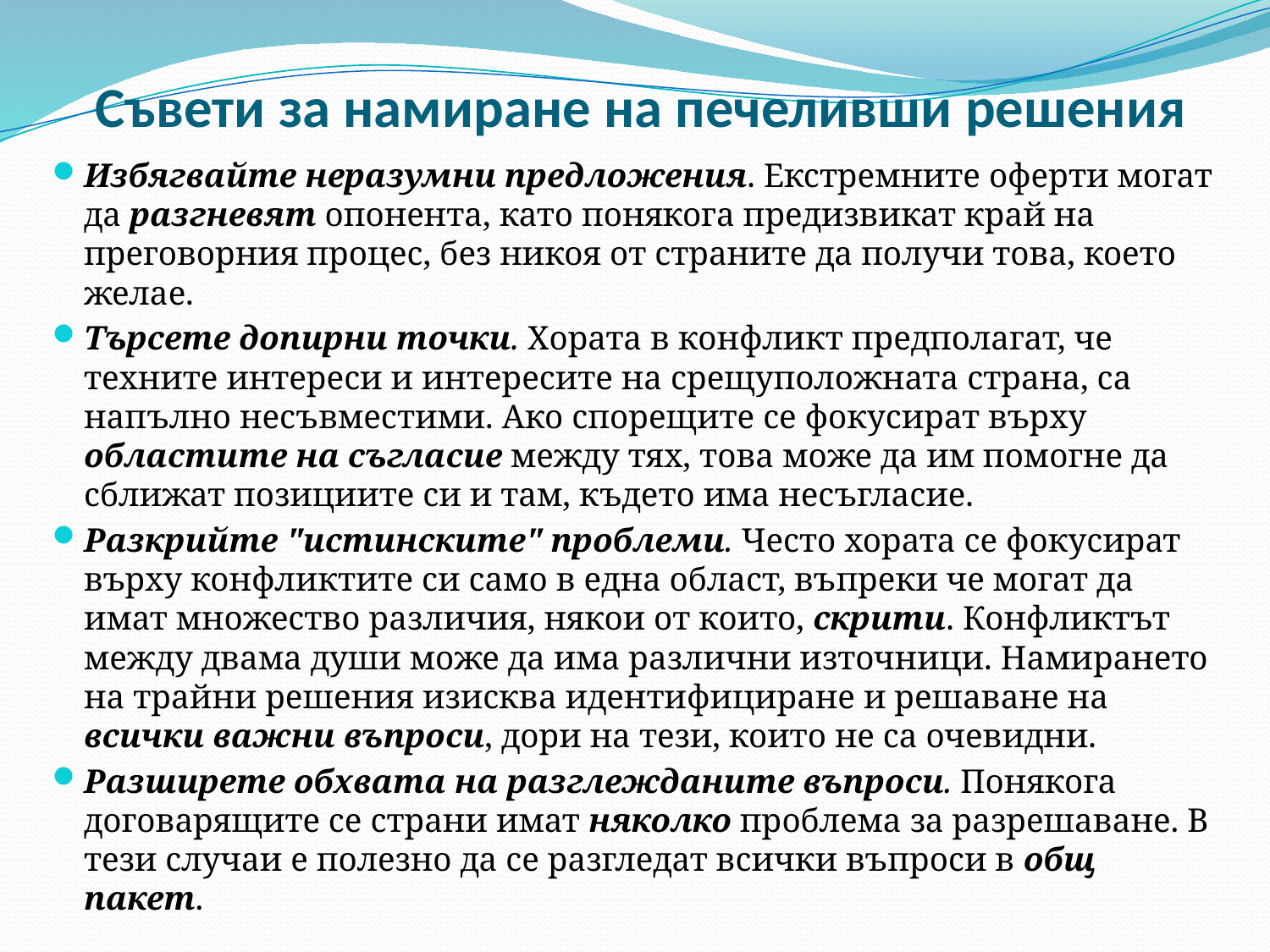

# Съвети за намиране на печеливши решения
Избягвайте неразумни предложения. Екстремните оферти могат да разгневят опонента, като понякога предизвикат край на преговорния процес, без никоя от страните да получи това, което желае.
Търсете допирни точки. Хората в конфликт предполагат, че техните интереси и интересите на срещуположната страна, са напълно несъвместими. Ако спорещите се фокусират върху областите на съгласие между тях, това може да им помогне да сближат позициите си и там, където има несъгласие.
Разкрийте "истинските" проблеми. Често хората се фокусират върху конфликтите си само в една област, въпреки че могат да имат множество различия, някои от които, скрити. Конфликтът между двама души може да има различни източници. Намирането на трайни решения изисква идентифициране и решаване на всички важни въпроси, дори на тези, които не са очевидни.
Разширете обхвата на разглежданите въпроси. Понякога договарящите се страни имат няколко проблема за разрешаване. В тези случаи е полезно да се разгледат всички въпроси в общ пакет.